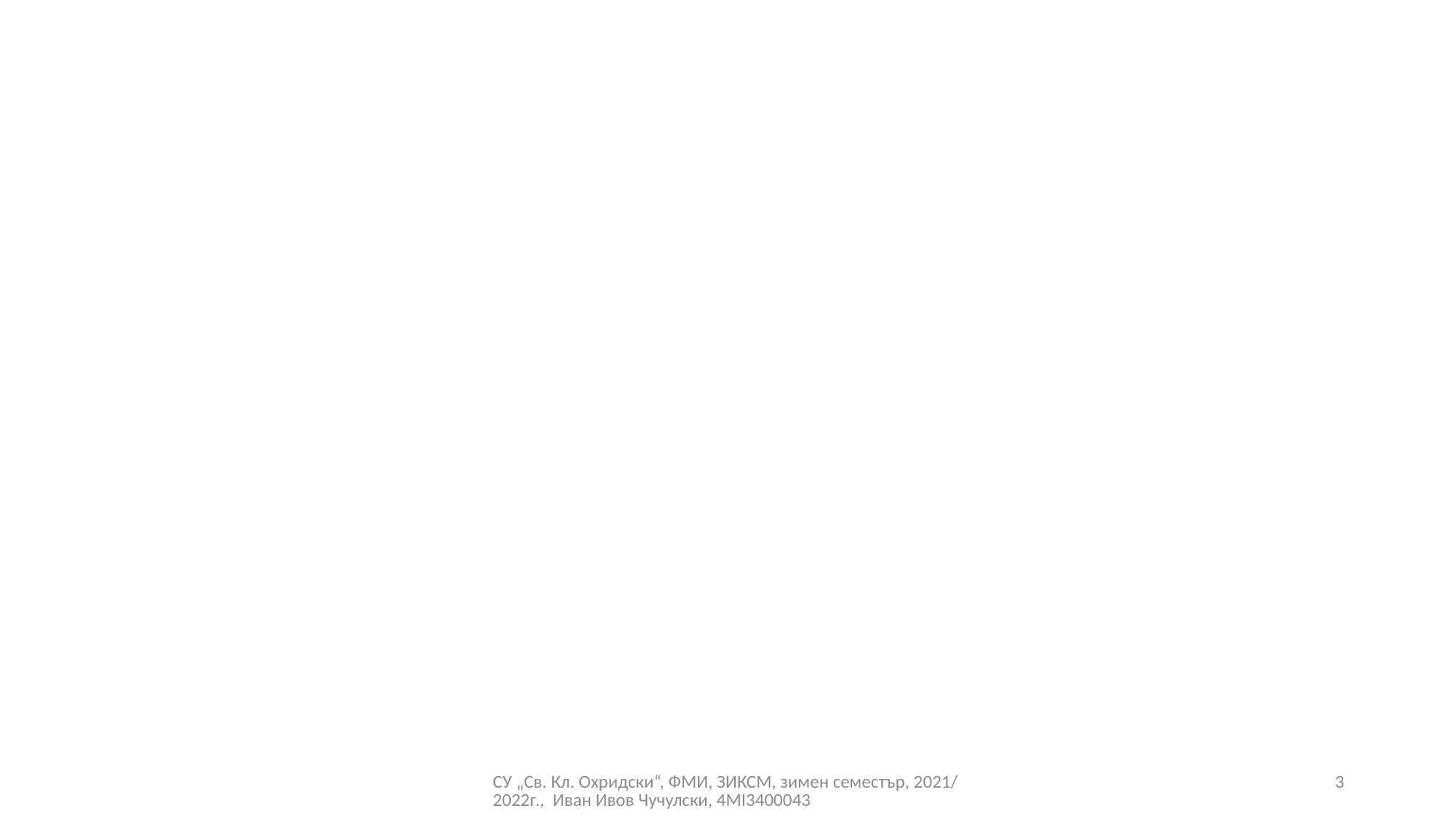

#

СУ „Св. Кл. Охридски“, ФМИ, ЗИКСМ, зимен семестър, 2021/2022г.,  Иван Ивов Чучулски, 4MI3400043
3